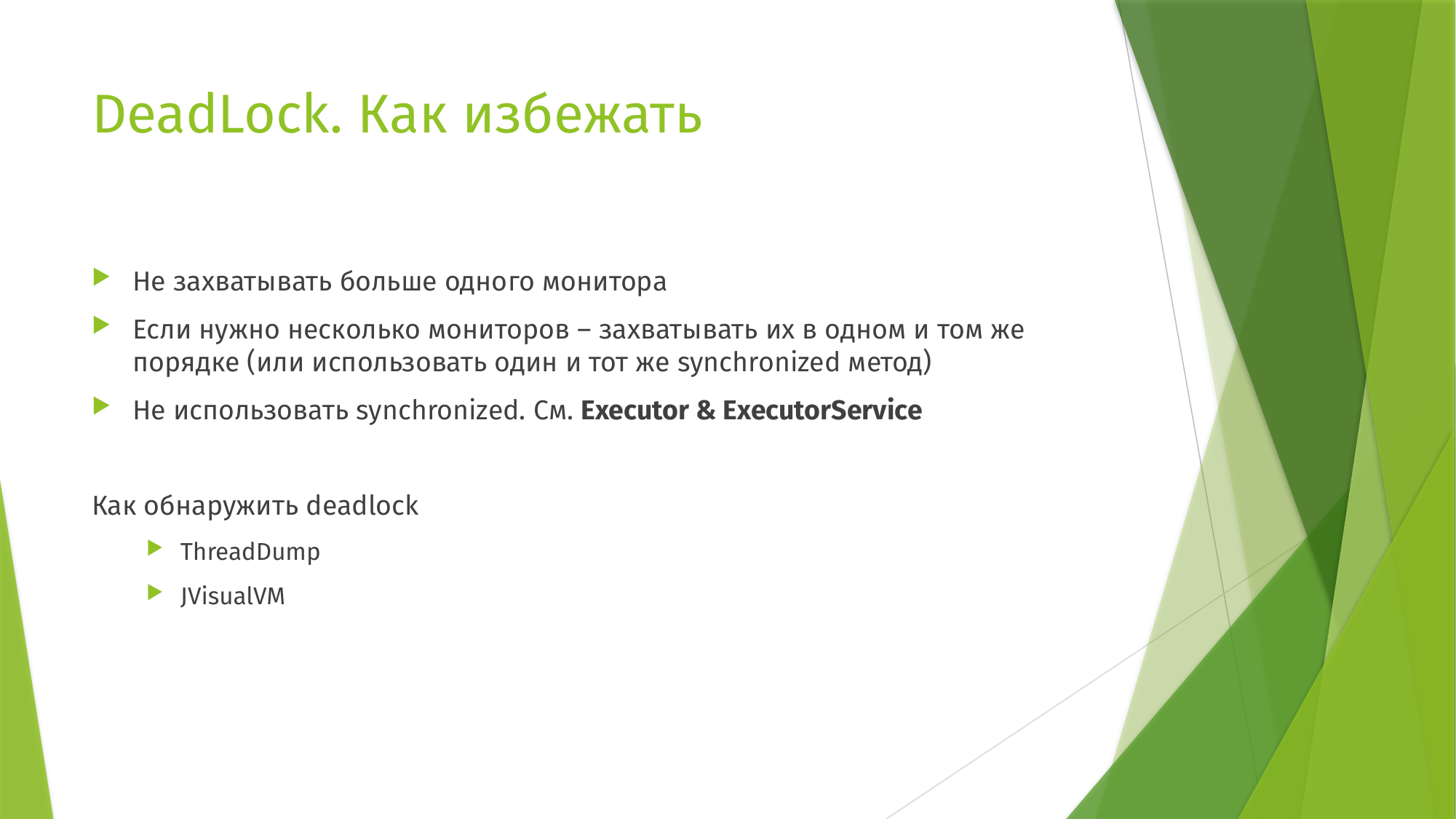

# DeadLock. Как избежать
Не захватывать больше одного монитора
Если нужно несколько мониторов – захватывать их в одном и том же порядке (или использовать один и тот же synchronized метод)
Не использовать synchronized. См. Executor & ExecutorService

Как обнаружить deadlock
ThreadDump
JVisualVM